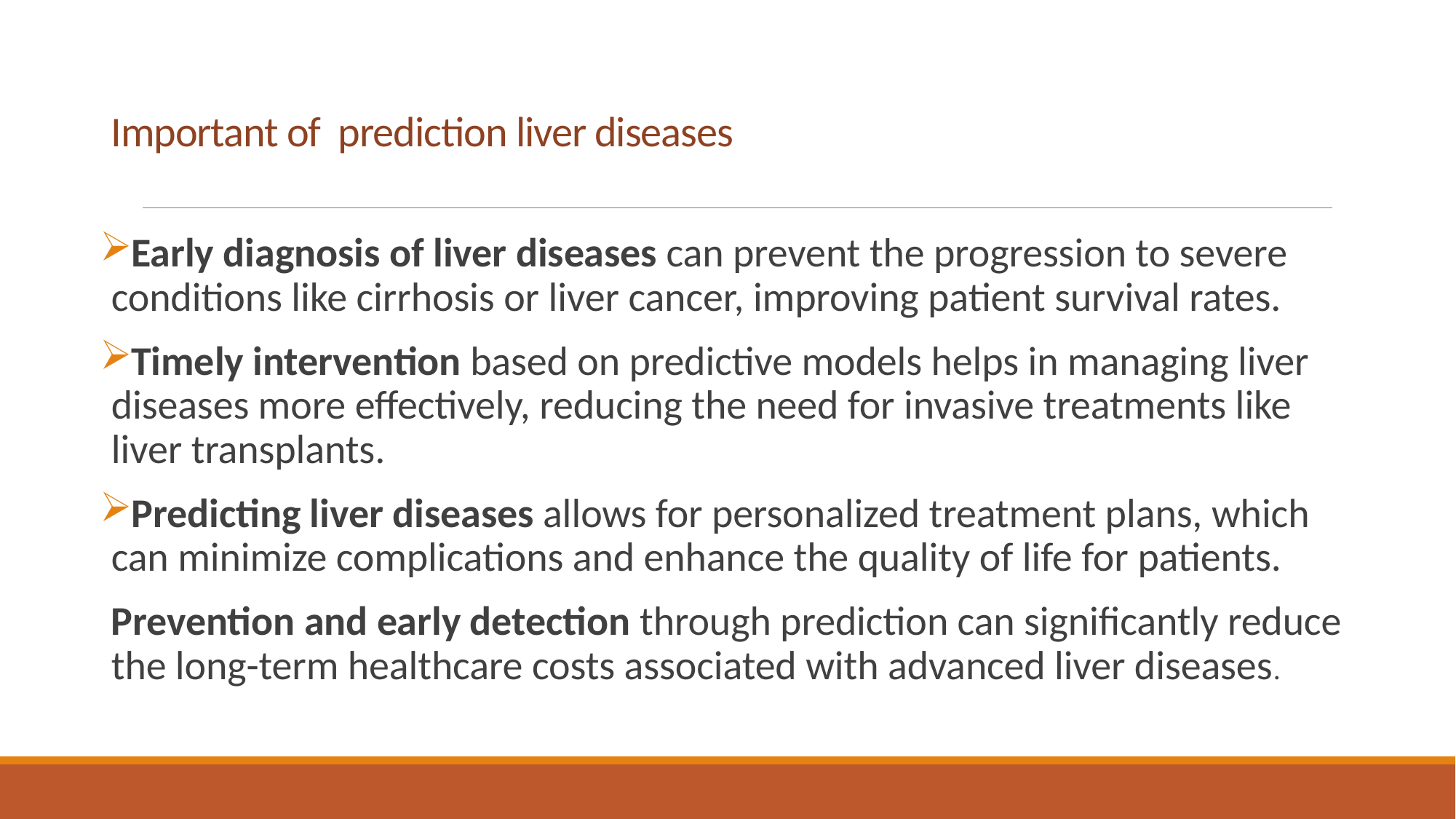

# Important of  prediction liver diseases
Early diagnosis of liver diseases can prevent the progression to severe conditions like cirrhosis or liver cancer, improving patient survival rates.
Timely intervention based on predictive models helps in managing liver diseases more effectively, reducing the need for invasive treatments like liver transplants.
Predicting liver diseases allows for personalized treatment plans, which can minimize complications and enhance the quality of life for patients.
Prevention and early detection through prediction can significantly reduce the long-term healthcare costs associated with advanced liver diseases.